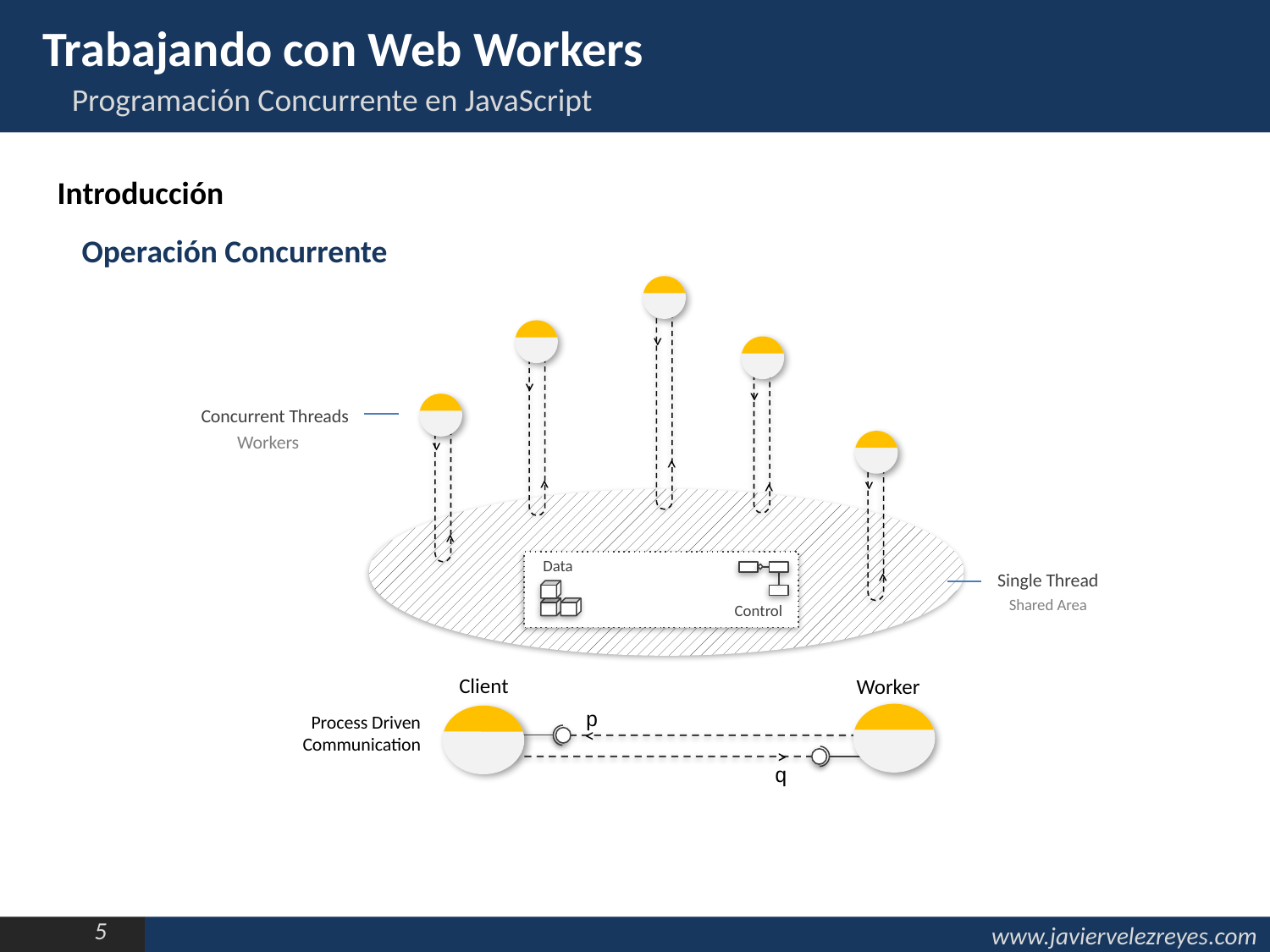

Trabajando con Web Workers
Programación Concurrente en JavaScript
Introducción
Operación Concurrente

<

<

<

<

<

<

<

<
Concurrent Threads
Workers
Single Thread
Shared Area

<

<

Data

Control
Client
Worker
p

<

>

q
Process Driven Communication